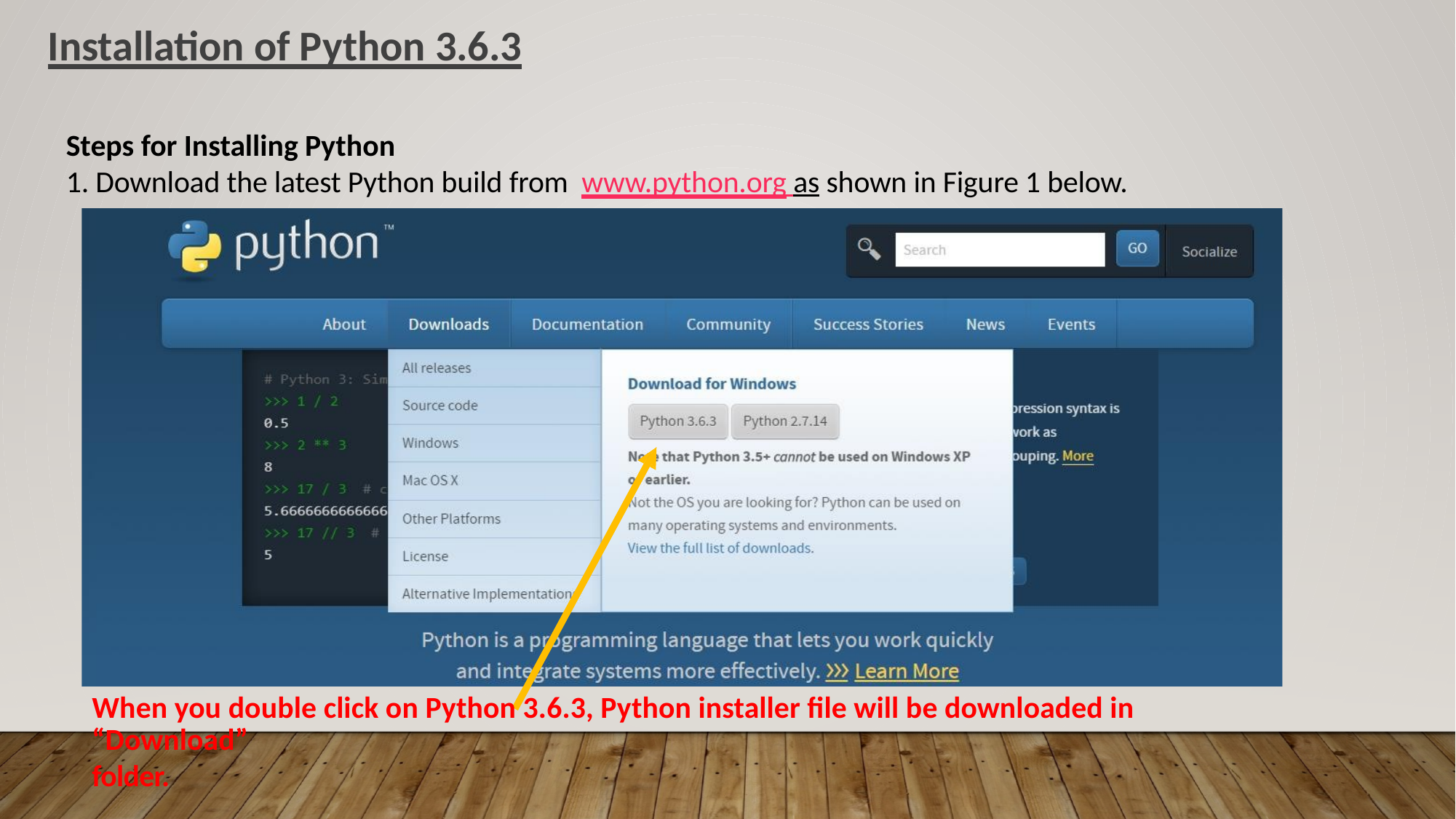

Installation of Python 3.6.3

Steps for Installing Python
1. Download the latest Python build from  www.python.org as shown in Figure 1 below.

When you double click on Python 3.6.3, Python installer file will be downloaded in “Download”
folder.